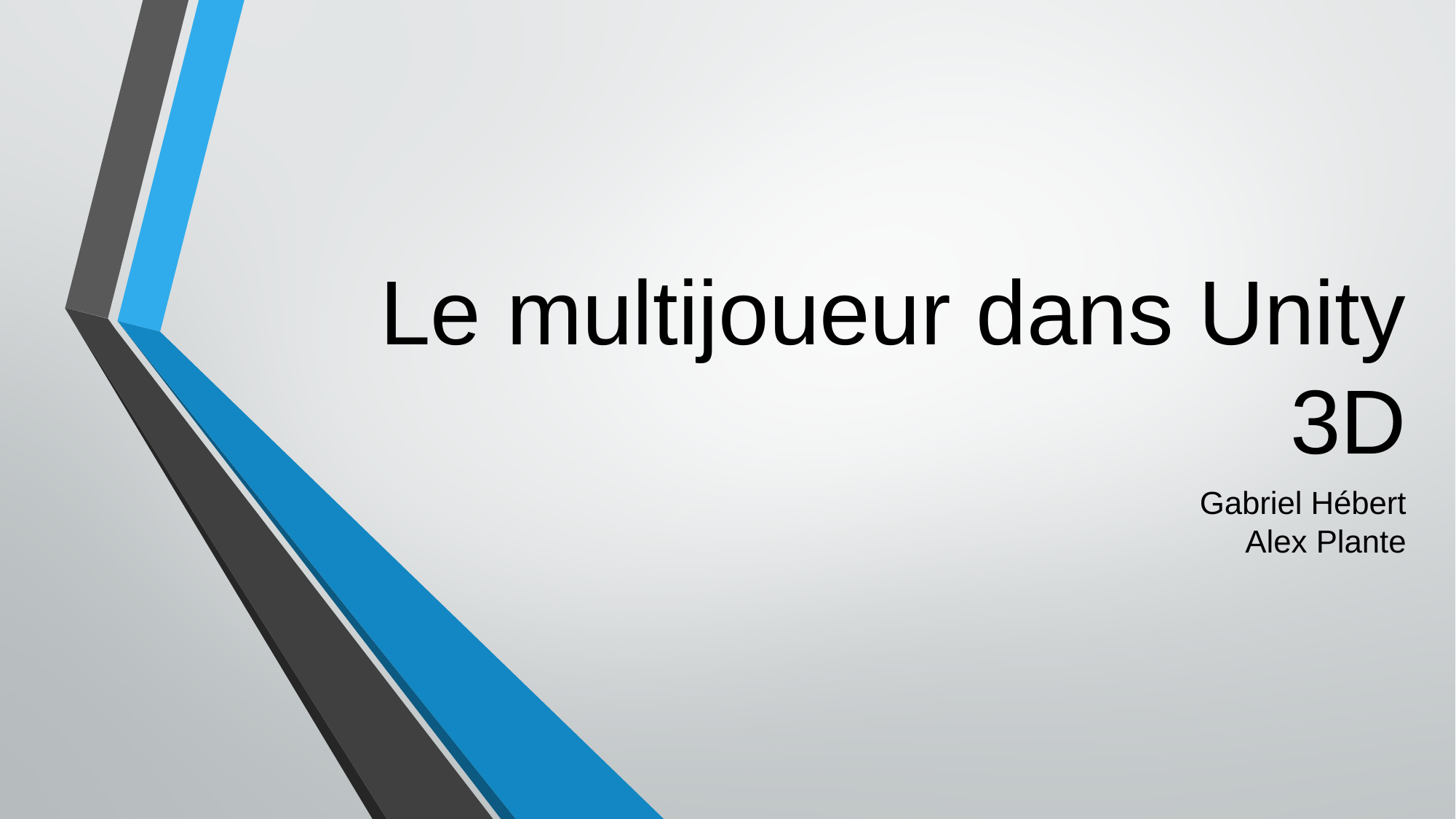

# Le multijoueur dans Unity 3D
Gabriel Hébert
Alex Plante